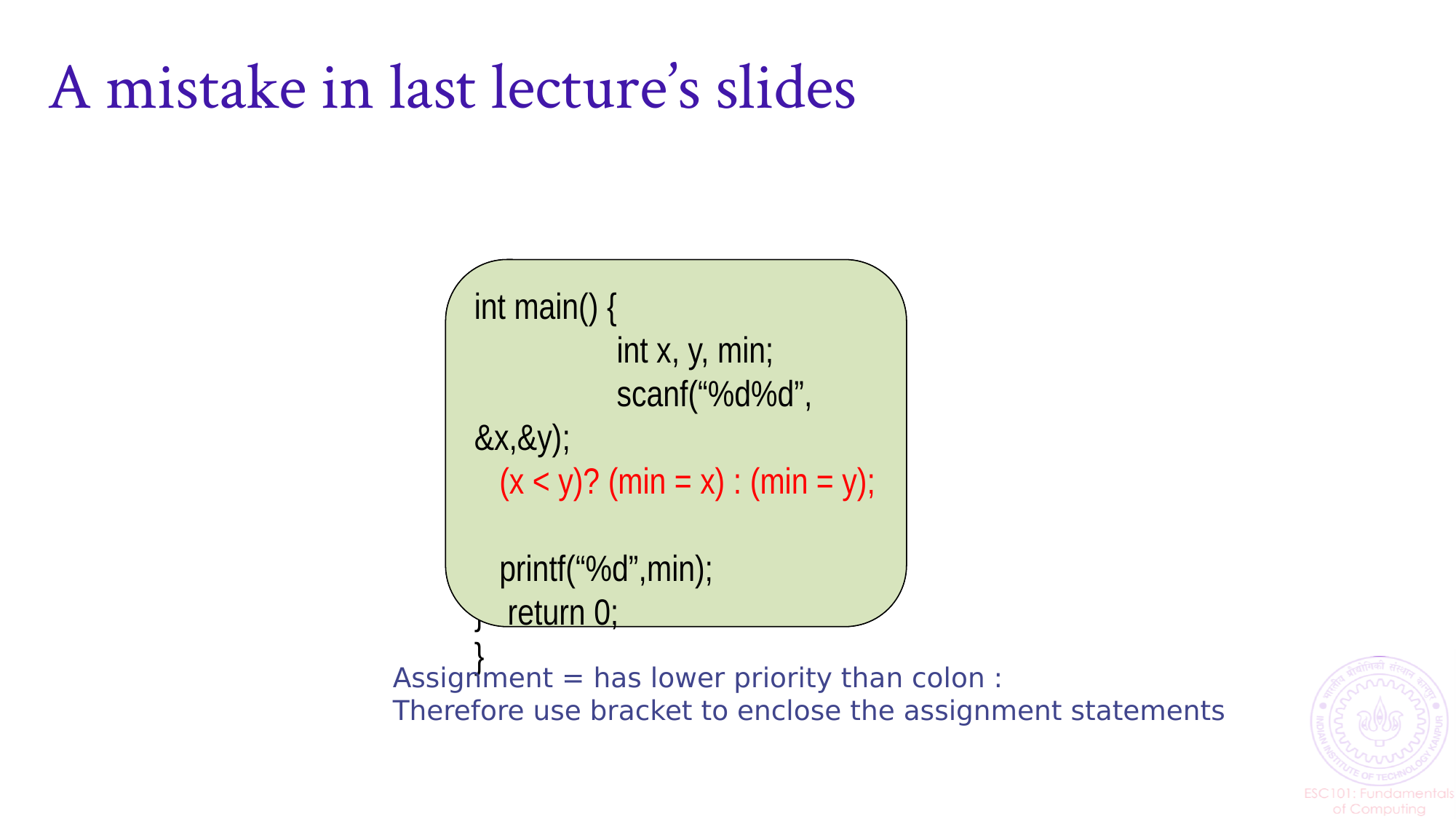

# A mistake in last lecture’s slides
int main() {
	    int x, y, min;
	    scanf(“%d%d”, &x,&y);
   (x < y)? (min = x) : (min = y);
   printf(“%d”,min);
    return 0;
}
int main() {
	    int x, y, min;
	    scanf(“%d%d”, &x,&y);
   (x < y)? min = x : min = y;
   printf(“%d”,min);
    return 0;
}
Assignment = has lower priority than colon :
Therefore use bracket to enclose the assignment statements
5